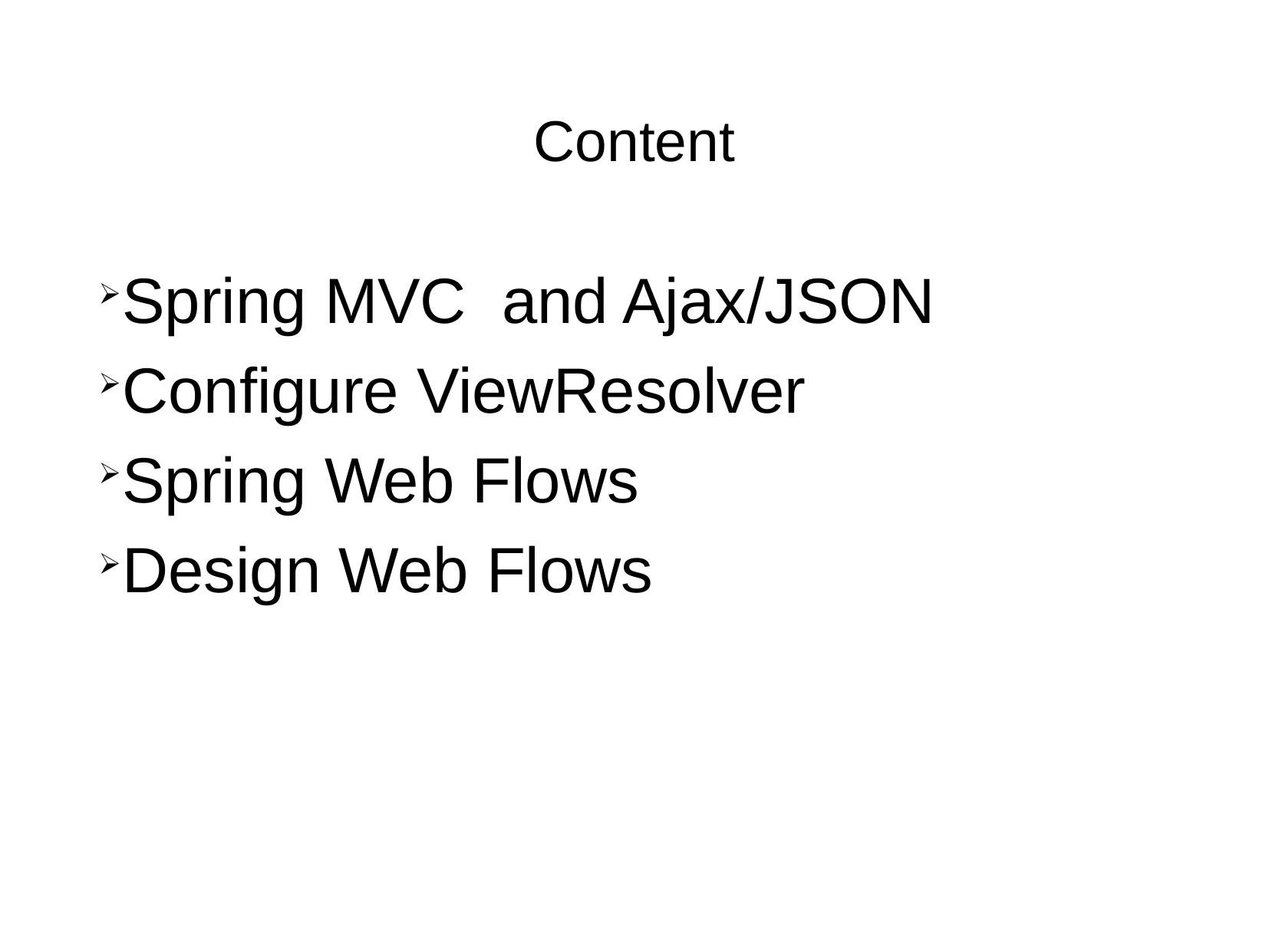

# Content
Spring MVC  and Ajax/JSON
Configure ViewResolver
Spring Web Flows
Design Web Flows